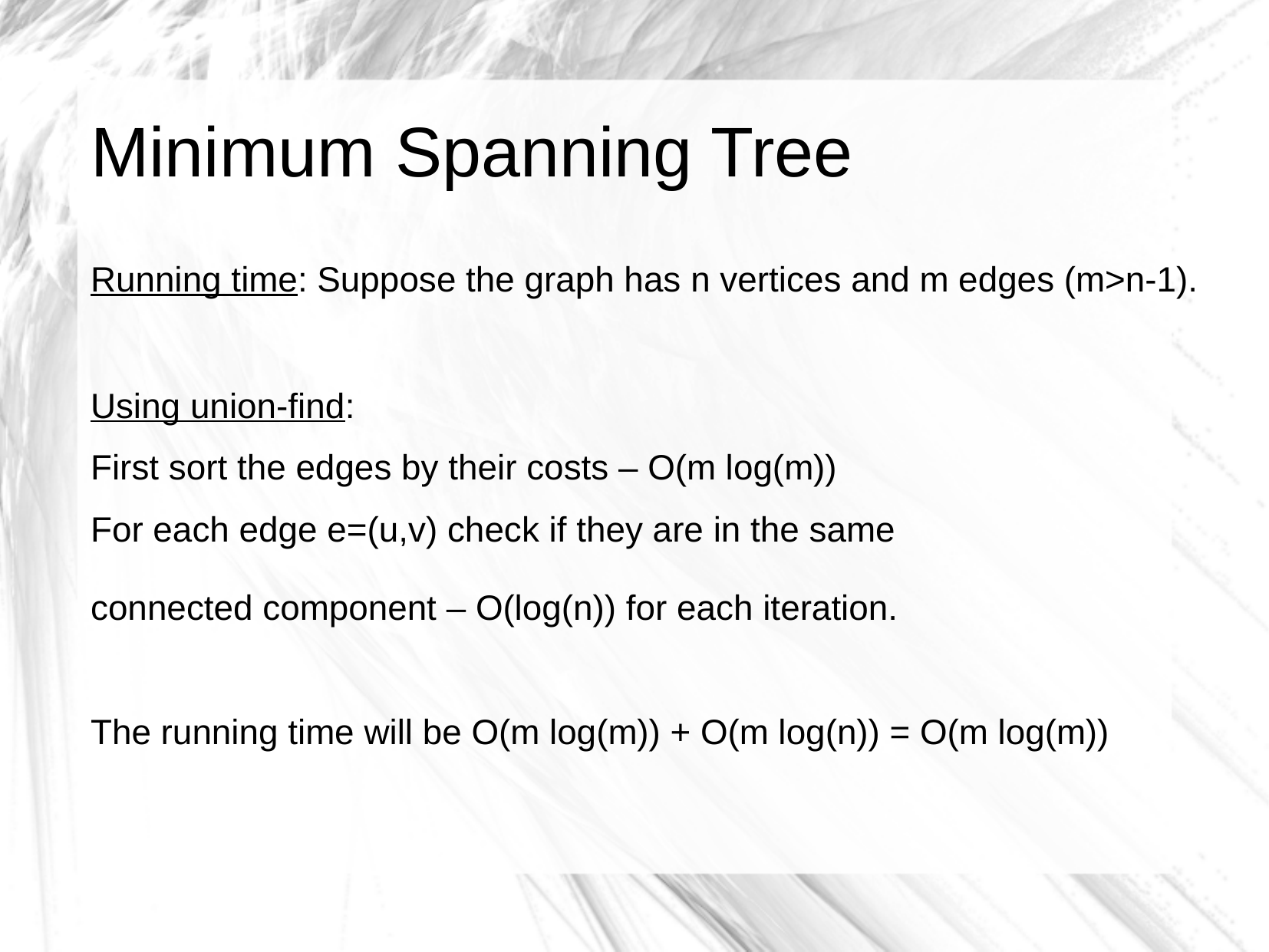

# Minimum Spanning Tree
Running time: Suppose the graph has n vertices and m edges (m>n-1).

Using union-find:
First sort the edges by their costs – O(m log(m))
For each edge e=(u,v) check if they are in the same
connected component – O(log(n)) for each iteration.

The running time will be O(m log(m)) + O(m log(n)) = O(m log(m))